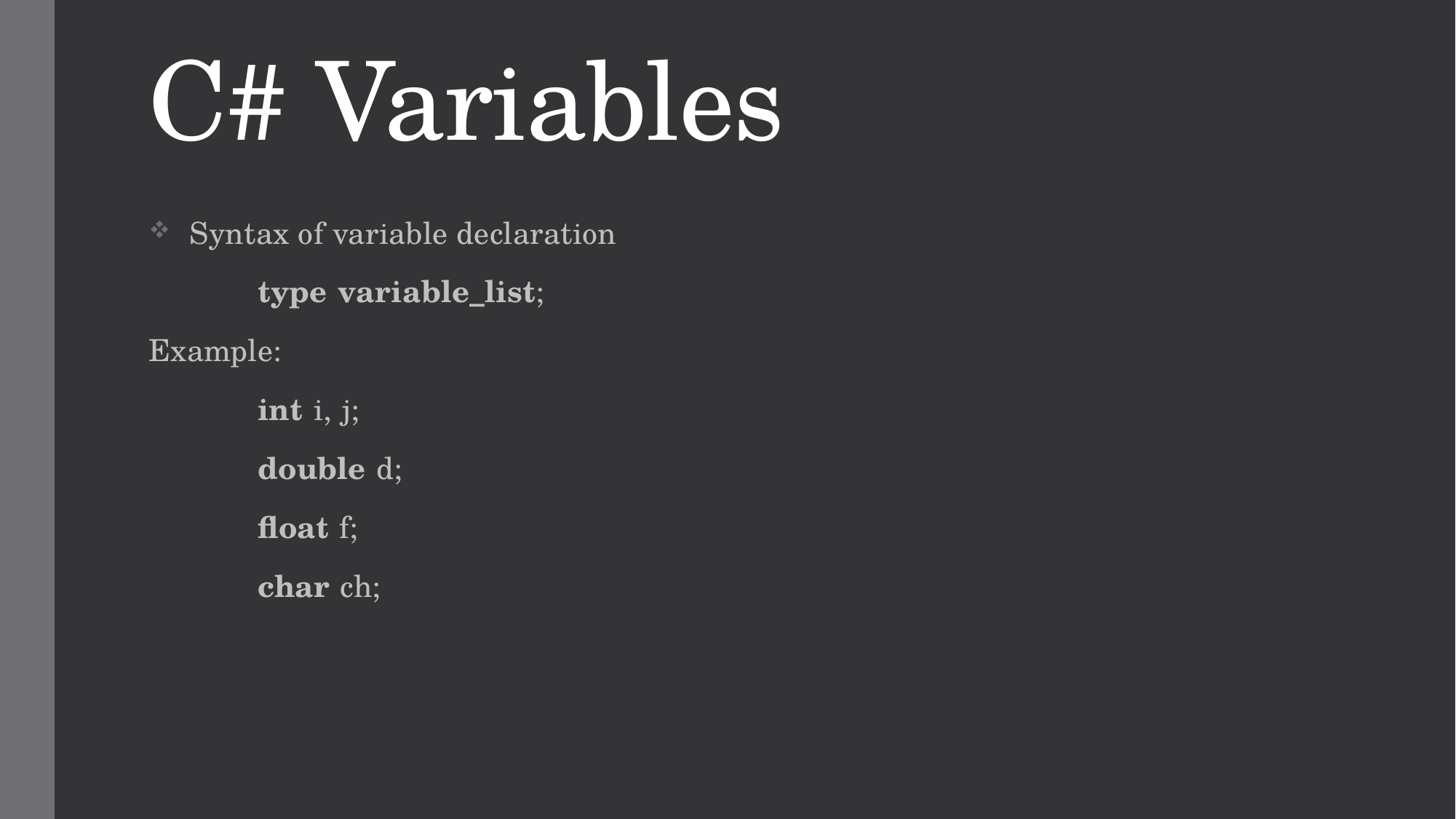

# C# Variables
Syntax of variable declaration
	type variable_list;
Example:
	int i, j;
	double d;
	float f;
	char ch;